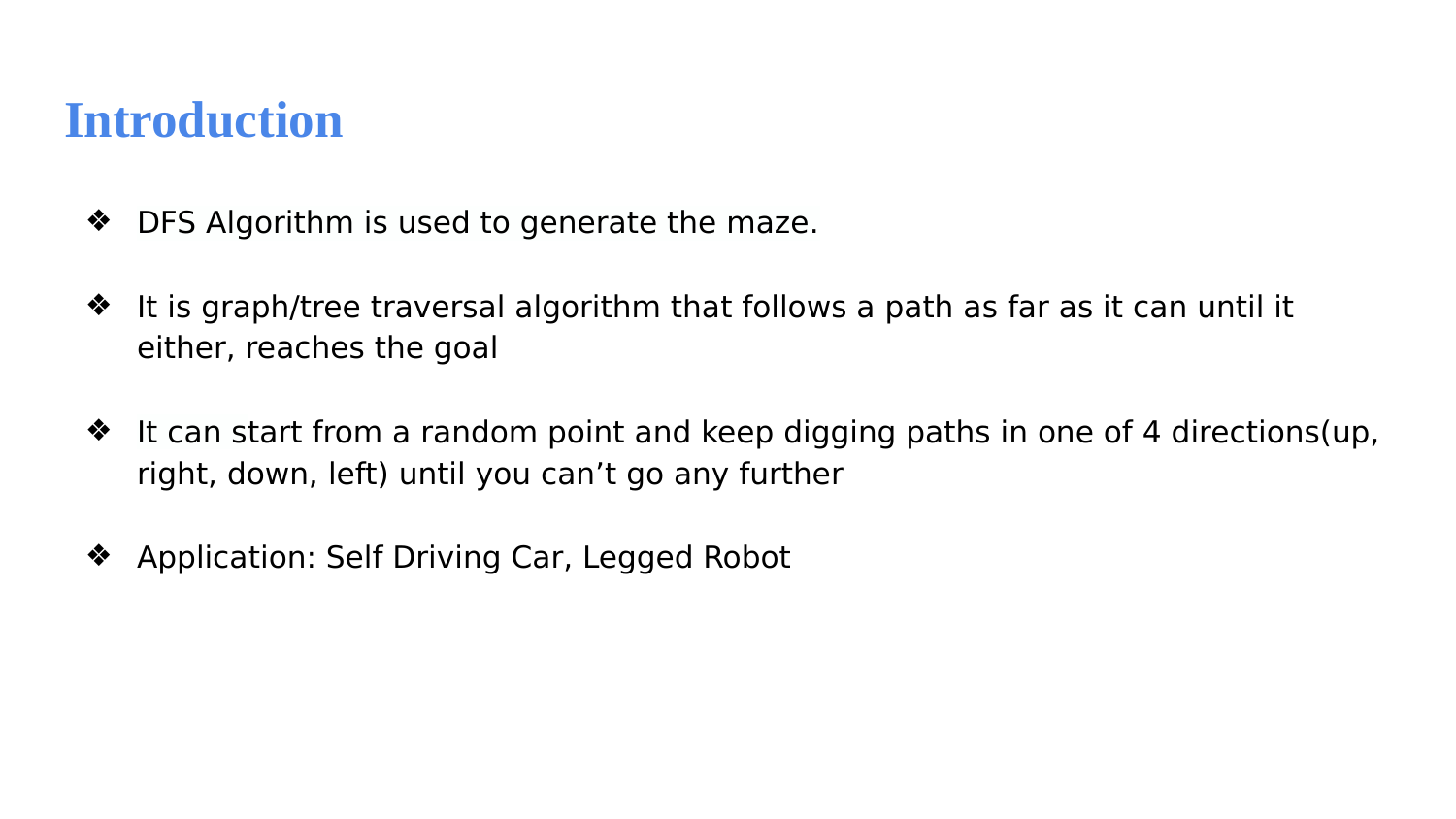

# Introduction
DFS Algorithm is used to generate the maze.

It is graph/tree traversal algorithm that follows a path as far as it can until it either, reaches the goal

It can start from a random point and keep digging paths in one of 4 directions(up, right, down, left) until you can’t go any further

Application: Self Driving Car, Legged Robot